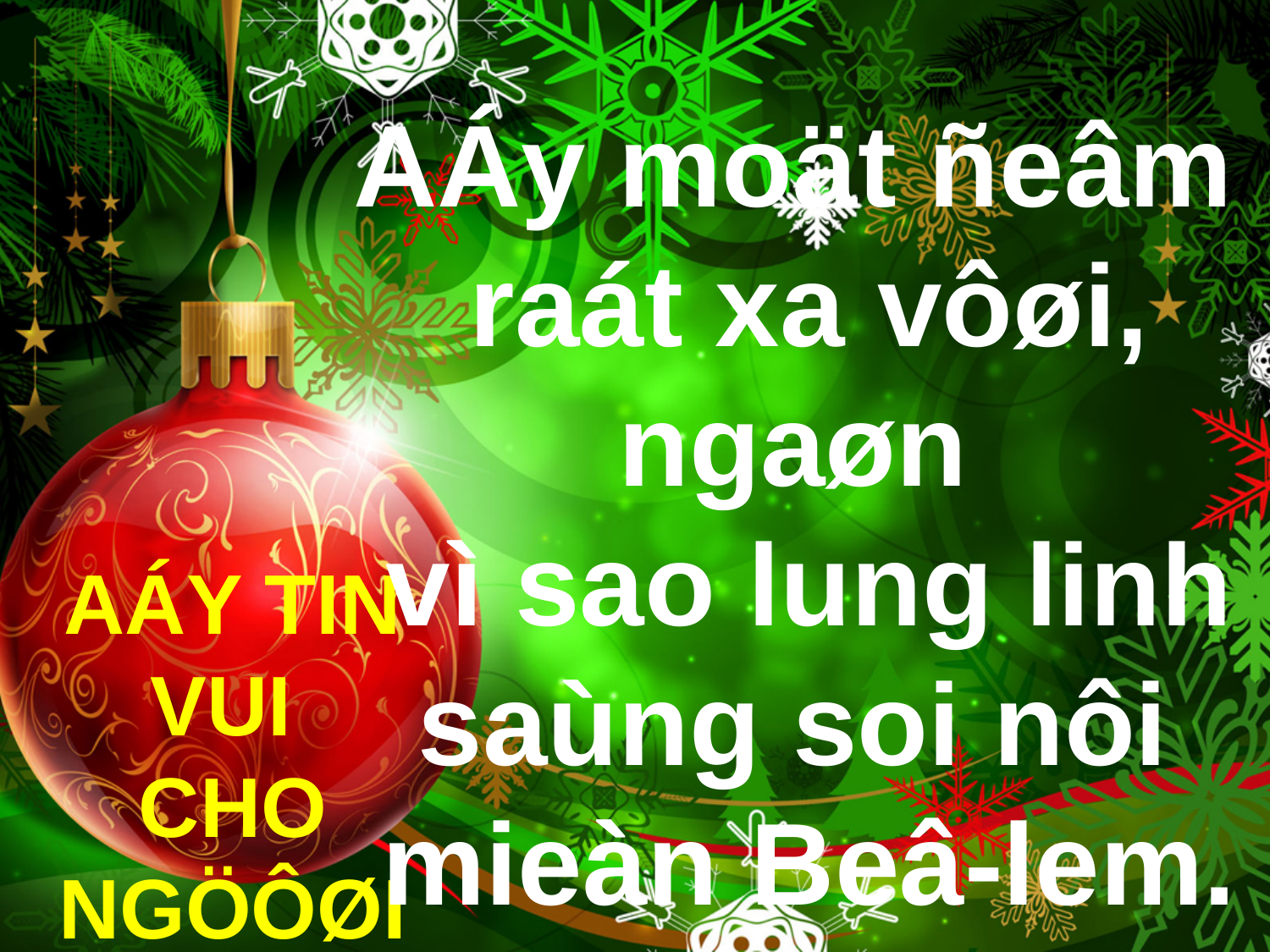

AÁy moät ñeâm
raát xa vôøi, ngaøn
vì sao lung linh saùng soi nôi
mieàn Beâ-lem.
AÁY TIN VUI
CHO NGÖÔØI